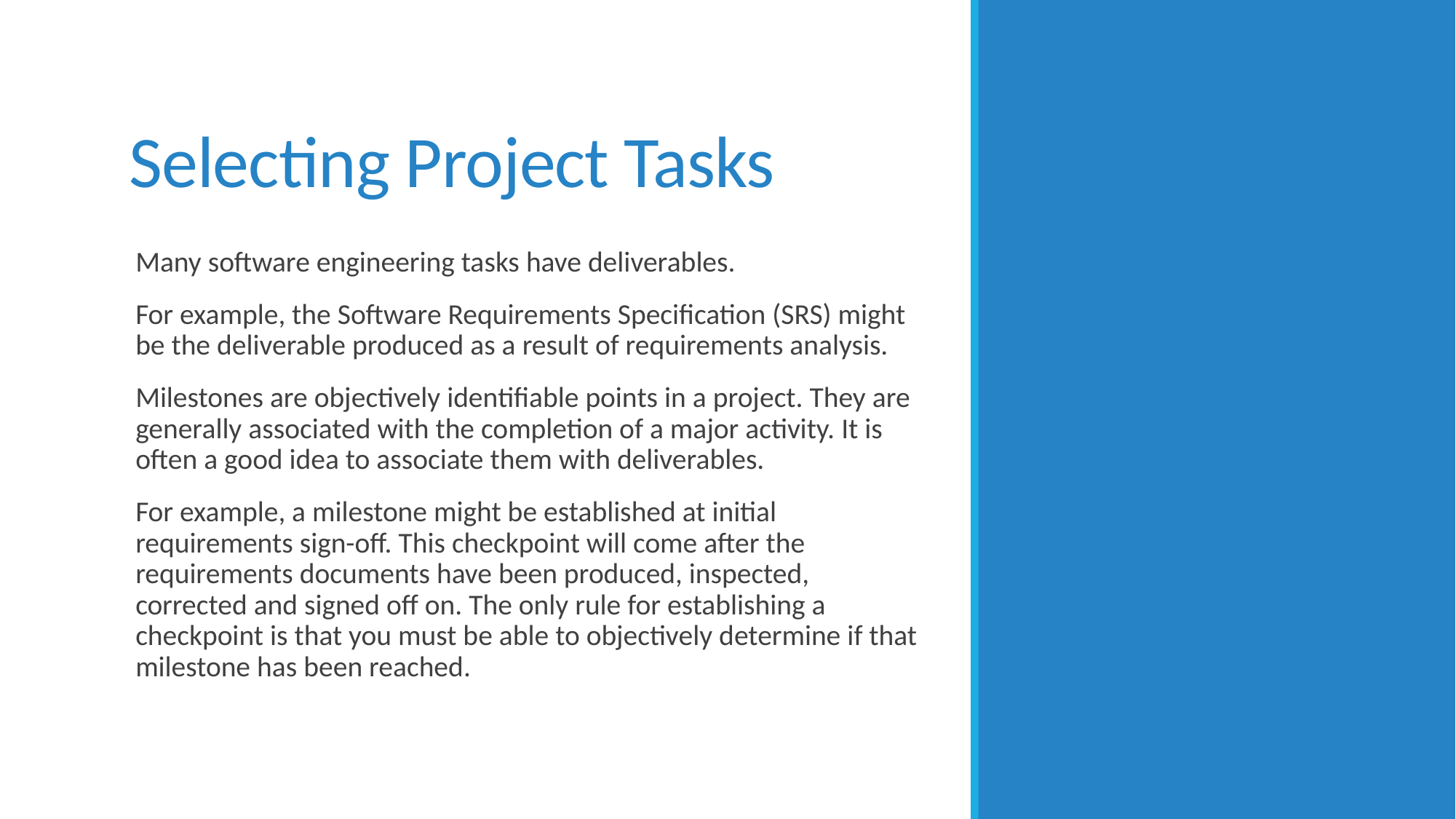

# Selecting Project Tasks
	Many software engineering tasks have deliverables.
	For example, the Software Requirements Specification (SRS) might be the deliverable produced as a result of requirements analysis.
	Milestones are objectively identifiable points in a project. They are generally associated with the completion of a major activity. It is often a good idea to associate them with deliverables.
	For example, a milestone might be established at initial requirements sign-off. This checkpoint will come after the requirements documents have been produced, inspected, corrected and signed off on. The only rule for establishing a checkpoint is that you must be able to objectively determine if that milestone has been reached.